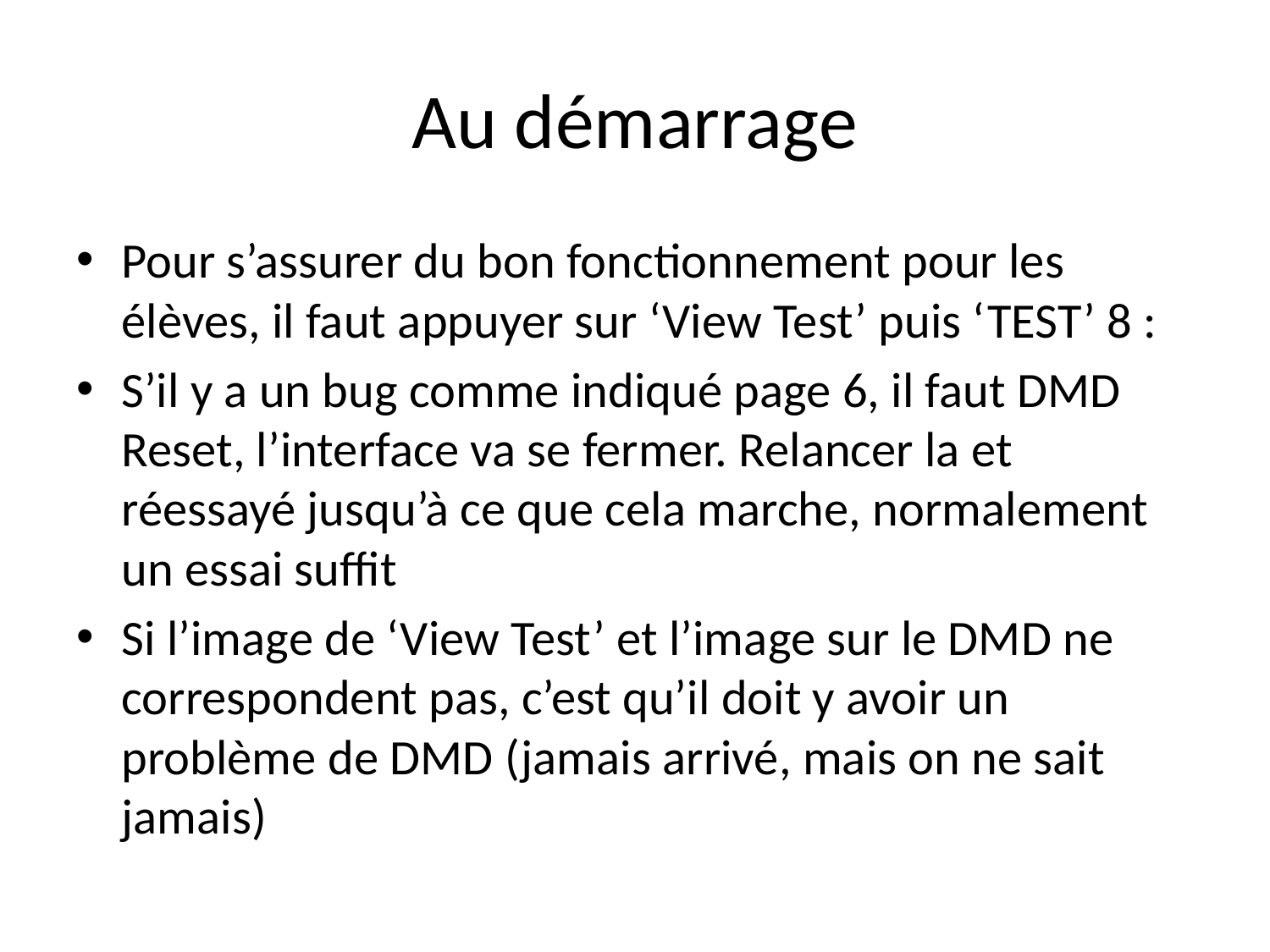

# Au démarrage
Pour s’assurer du bon fonctionnement pour les élèves, il faut appuyer sur ‘View Test’ puis ‘TEST’ 8 :
S’il y a un bug comme indiqué page 6, il faut DMD Reset, l’interface va se fermer. Relancer la et réessayé jusqu’à ce que cela marche, normalement un essai suffit
Si l’image de ‘View Test’ et l’image sur le DMD ne correspondent pas, c’est qu’il doit y avoir un problème de DMD (jamais arrivé, mais on ne sait jamais)